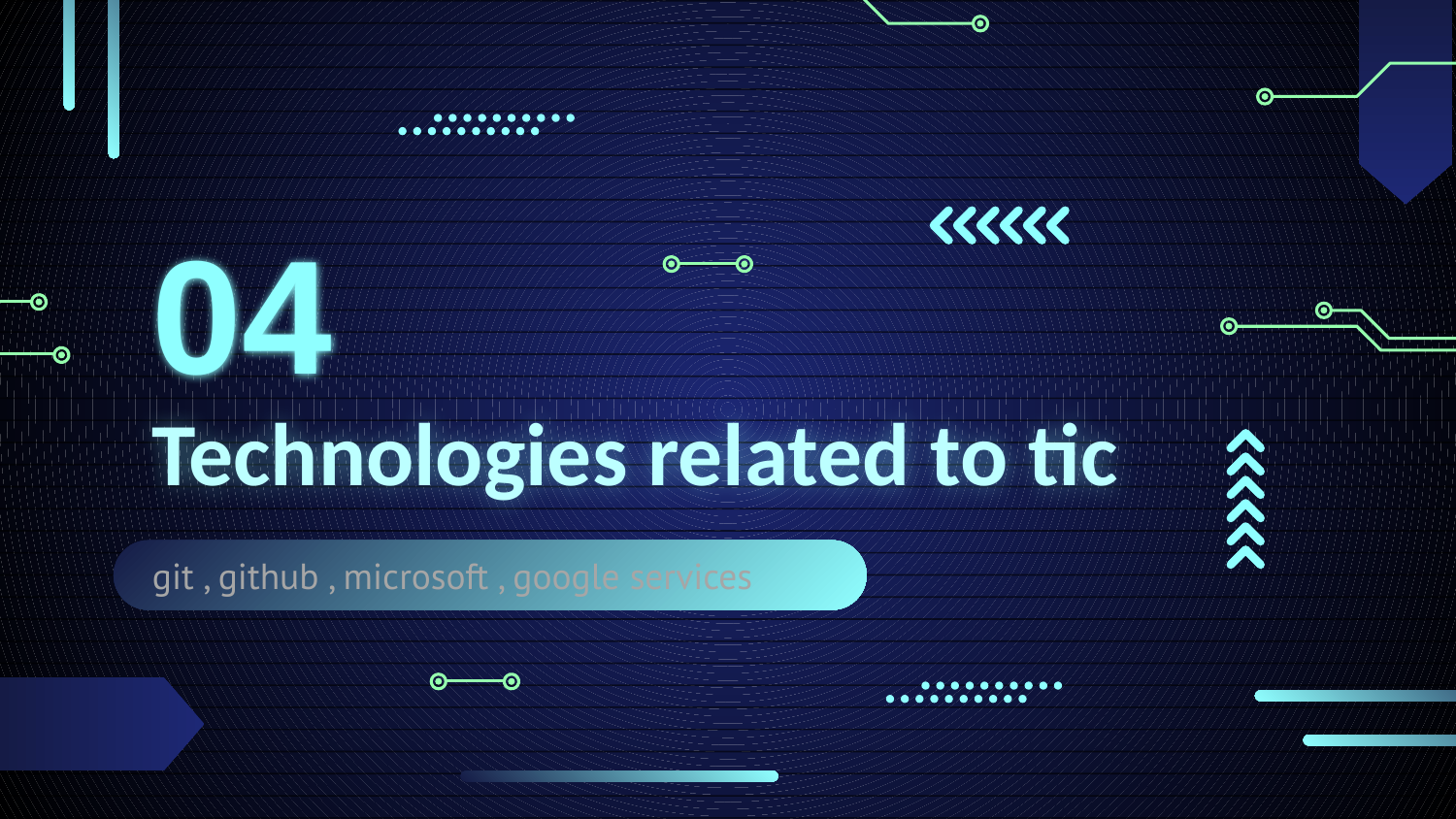

04

# Technologies related to tic

git , github , microsoft , google services